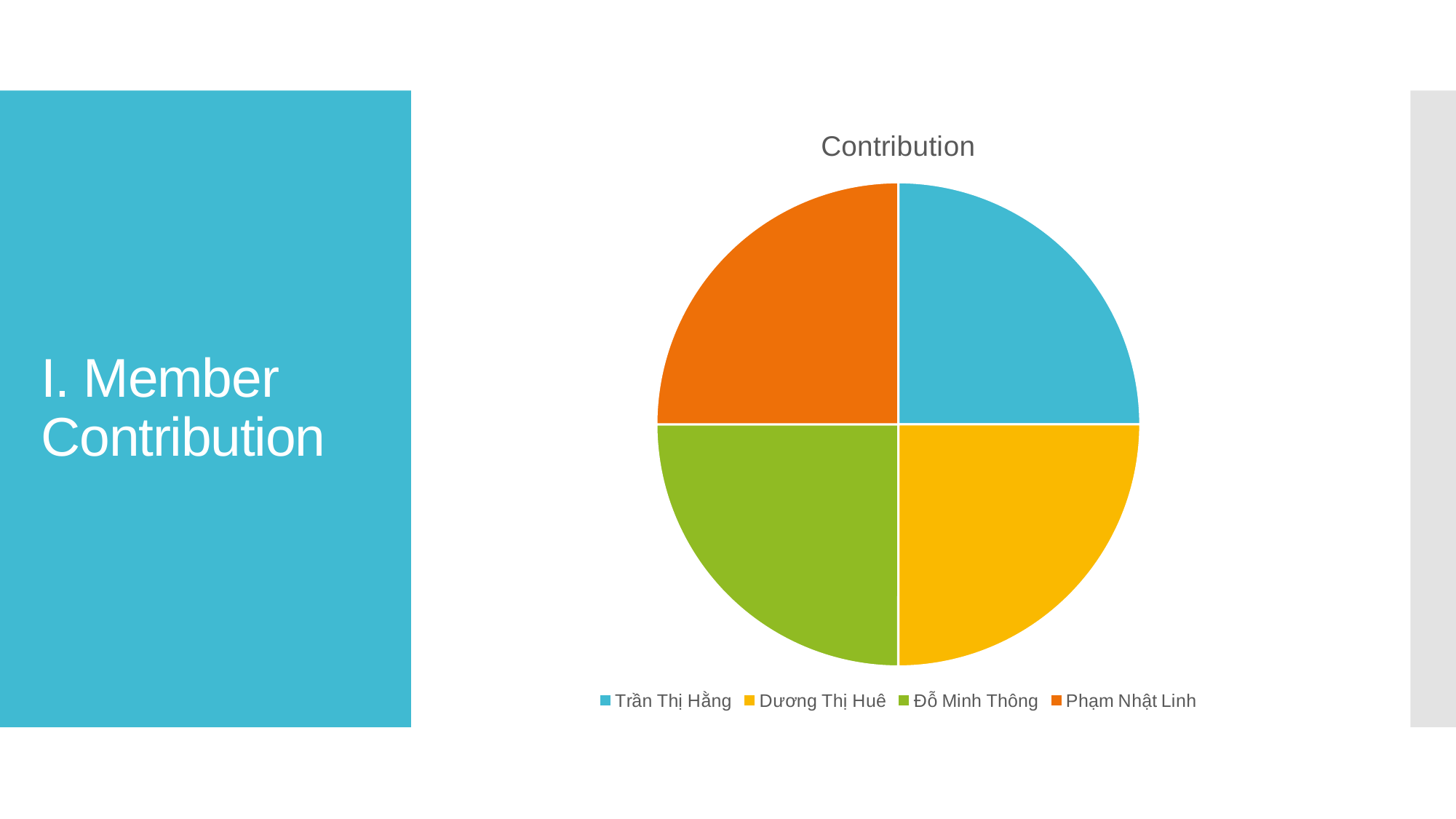

### Chart:

| Category | Contribution |
|---|---|
| Trần Thị Hằng | 25.0 |
| Dương Thị Huê | 25.0 |
| Đỗ Minh Thông | 25.0 |
| Phạm Nhật Linh | 25.0 |
# I. Member Contribution